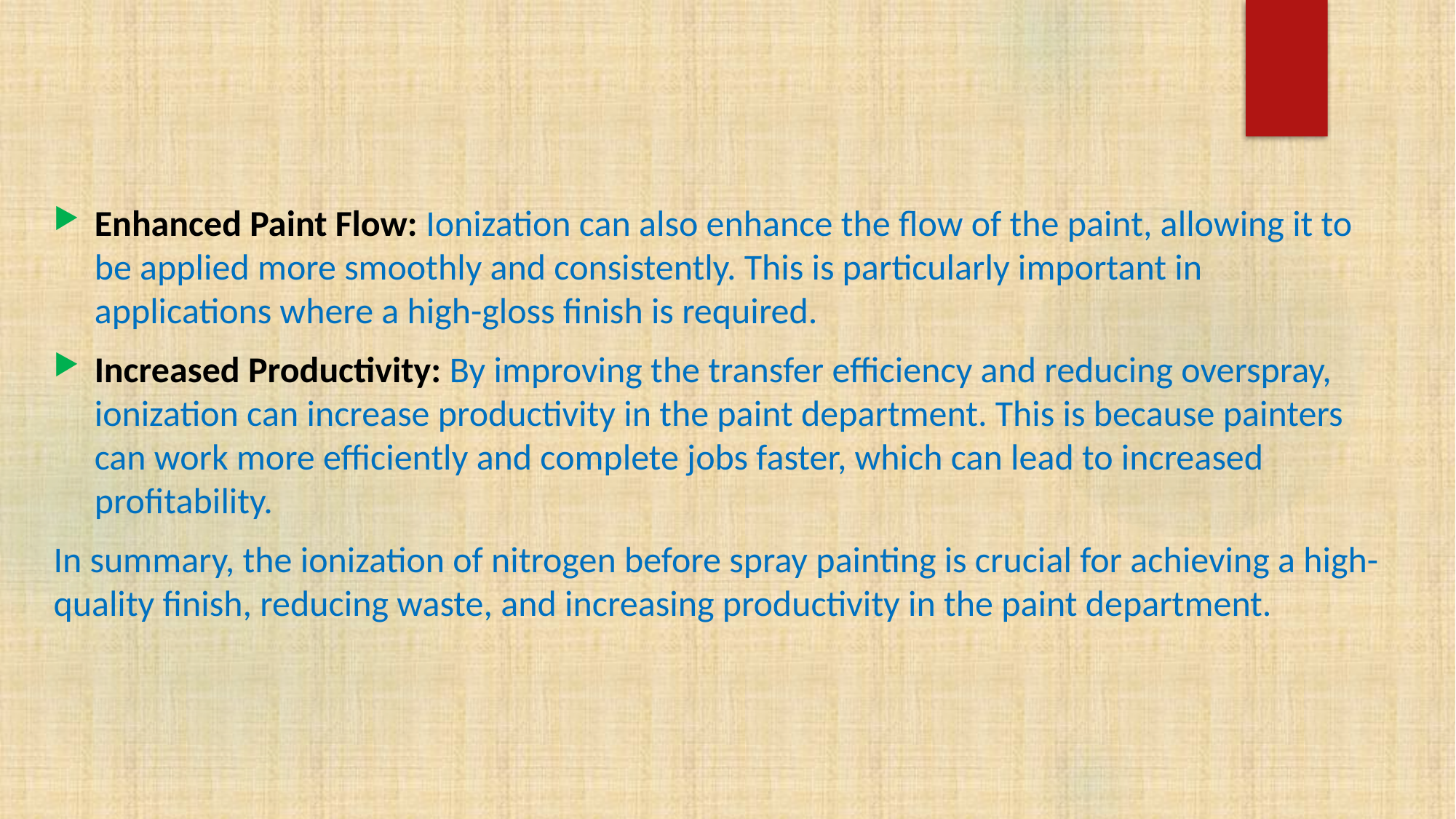

Enhanced Paint Flow: Ionization can also enhance the flow of the paint, allowing it to be applied more smoothly and consistently. This is particularly important in applications where a high-gloss finish is required.
Increased Productivity: By improving the transfer efficiency and reducing overspray, ionization can increase productivity in the paint department. This is because painters can work more efficiently and complete jobs faster, which can lead to increased profitability.
In summary, the ionization of nitrogen before spray painting is crucial for achieving a high-quality finish, reducing waste, and increasing productivity in the paint department.